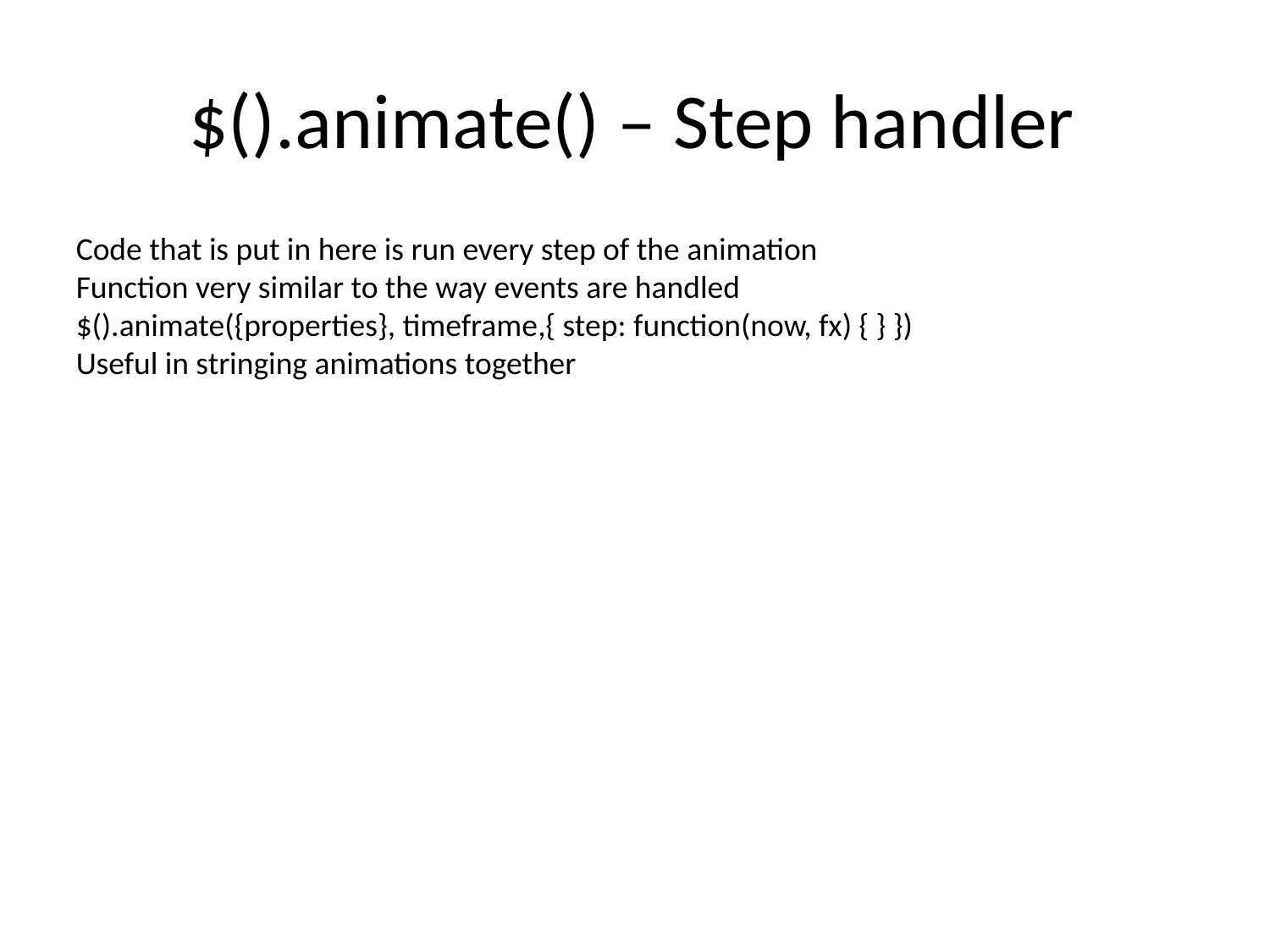

$().animate() – Step handler
Code that is put in here is run every step of the animation
Function very similar to the way events are handled
$().animate({properties}, timeframe,{ step: function(now, fx) { } })
Useful in stringing animations together